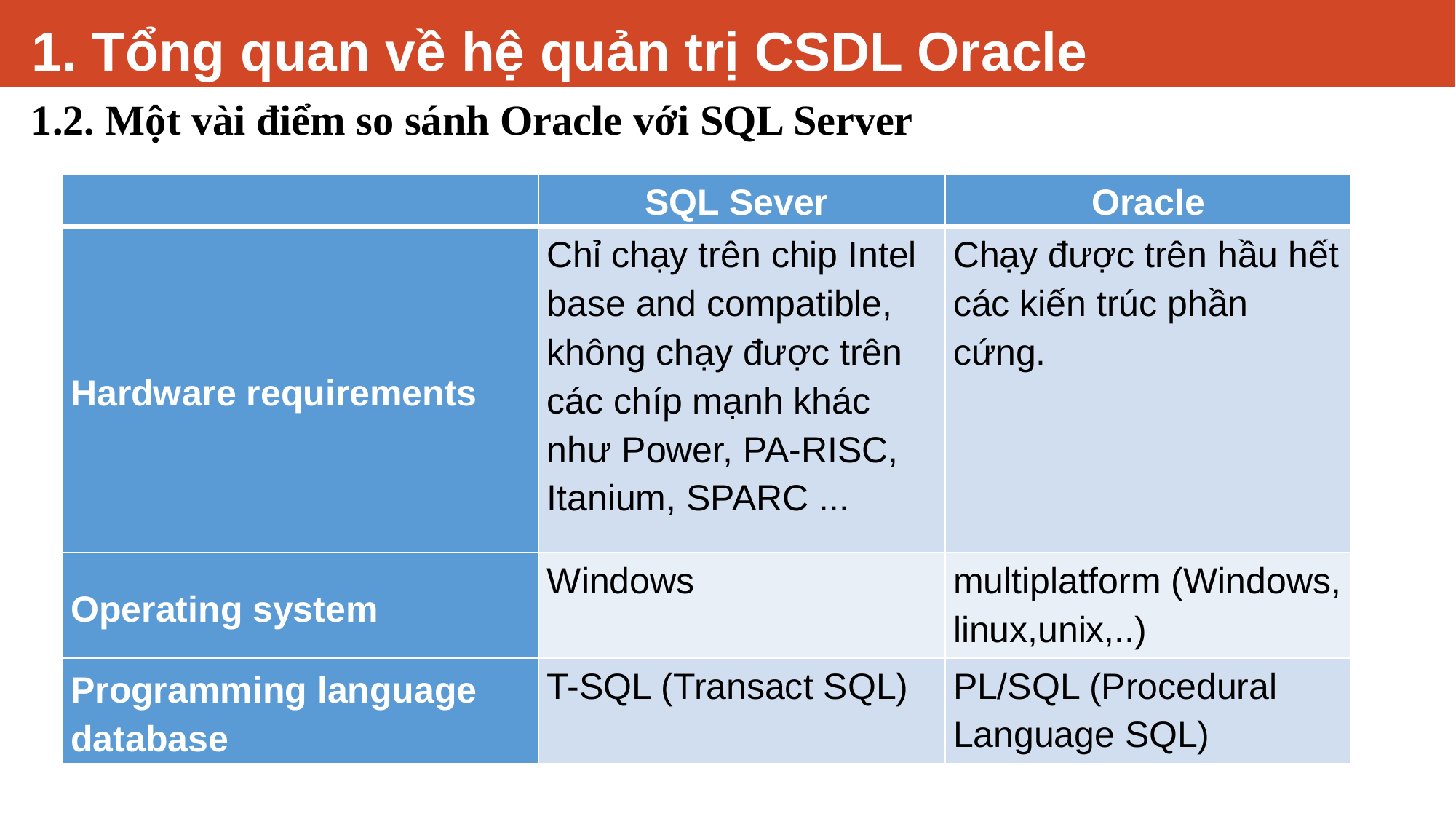

# 1. Tổng quan về hệ quản trị CSDL Oracle
1.2. Một vài điểm so sánh Oracle với SQL Server
|  | SQL Sever | Oracle |
| --- | --- | --- |
| Hardware requirements | Chỉ chạy trên chip Intel base and compatible, không chạy được trên các chíp mạnh khác như Power, PA-RISC, Itanium, SPARC ... | Chạy được trên hầu hết các kiến trúc phần cứng. |
| Operating system | Windows | multiplatform (Windows, linux,unix,..) |
| Programming language database | T-SQL (Transact SQL) | PL/SQL (Procedural Language SQL) |